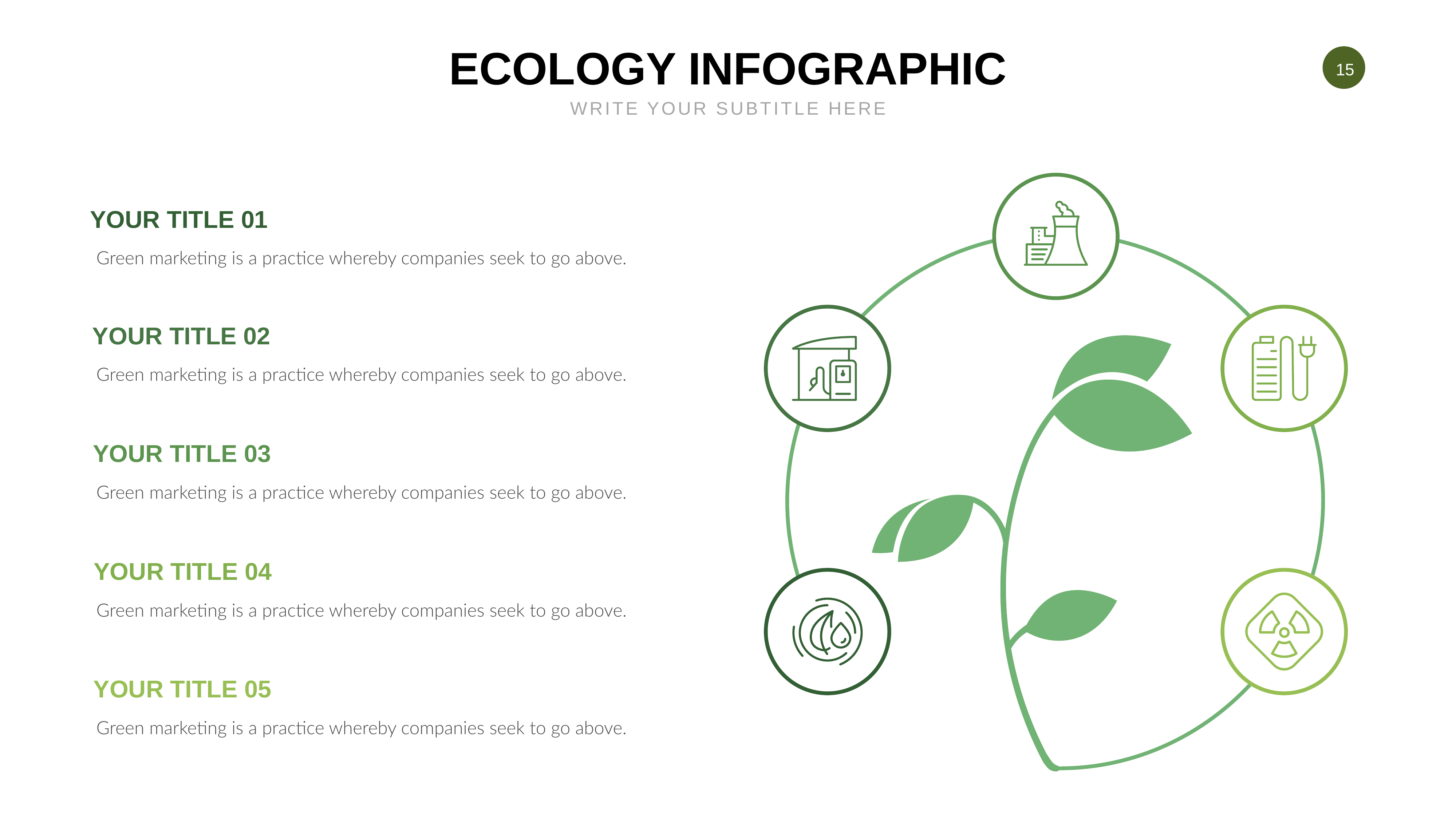

ECOLOGY INFOGRAPHIC
WRITE YOUR SUBTITLE HERE

YOUR TITLE 01

Green marketing is a practice whereby companies seek to go above.
YOUR TITLE 02

Green marketing is a practice whereby companies seek to go above.
YOUR TITLE 03
Green marketing is a practice whereby companies seek to go above.
YOUR TITLE 04
Green marketing is a practice whereby companies seek to go above.

YOUR TITLE 05
Green marketing is a practice whereby companies seek to go above.